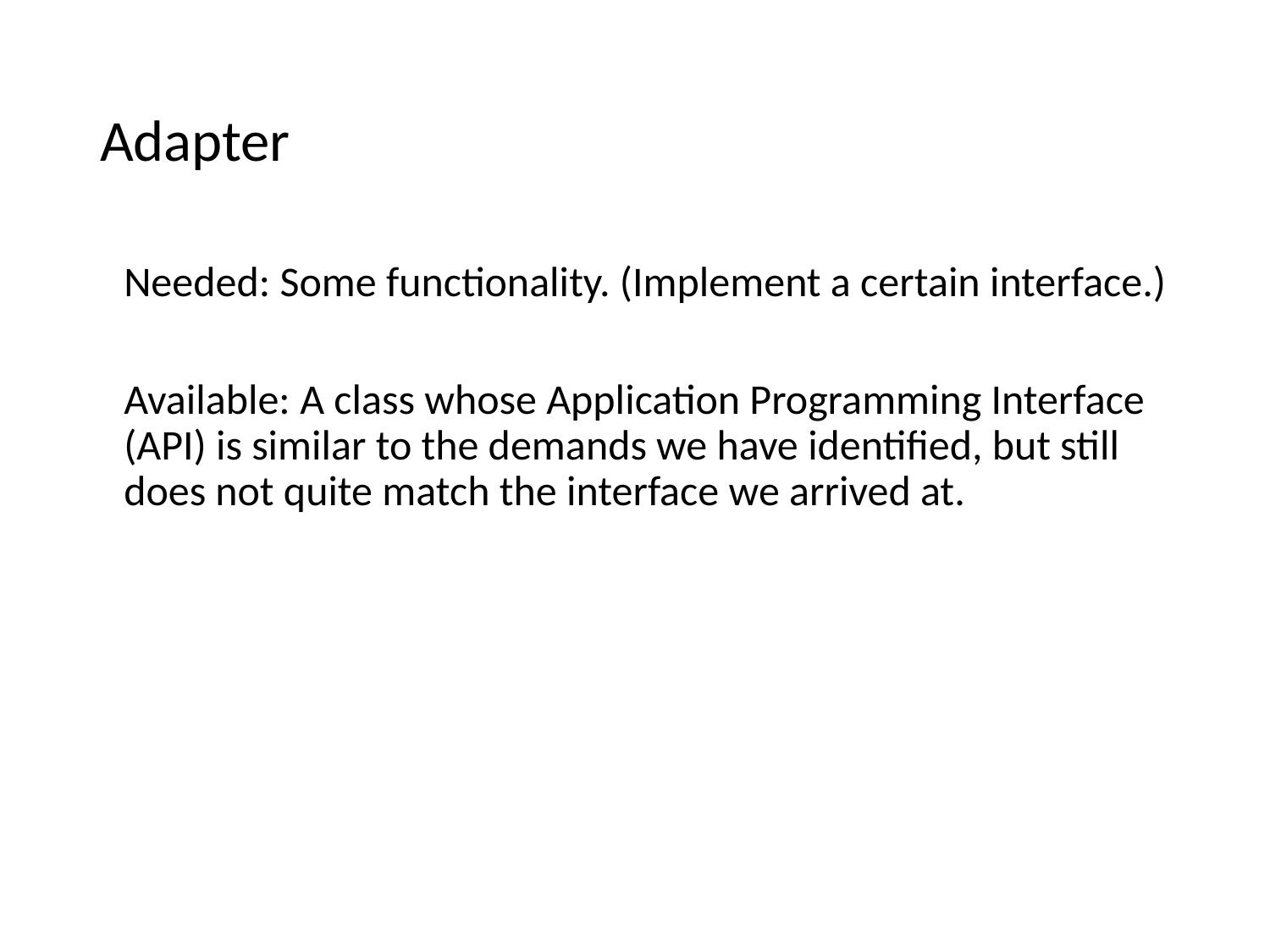

# Adapter
Needed: Some functionality. (Implement a certain interface.)

Available: A class whose Application Programming Interface (API) is similar to the demands we have identified, but still does not quite match the interface we arrived at.